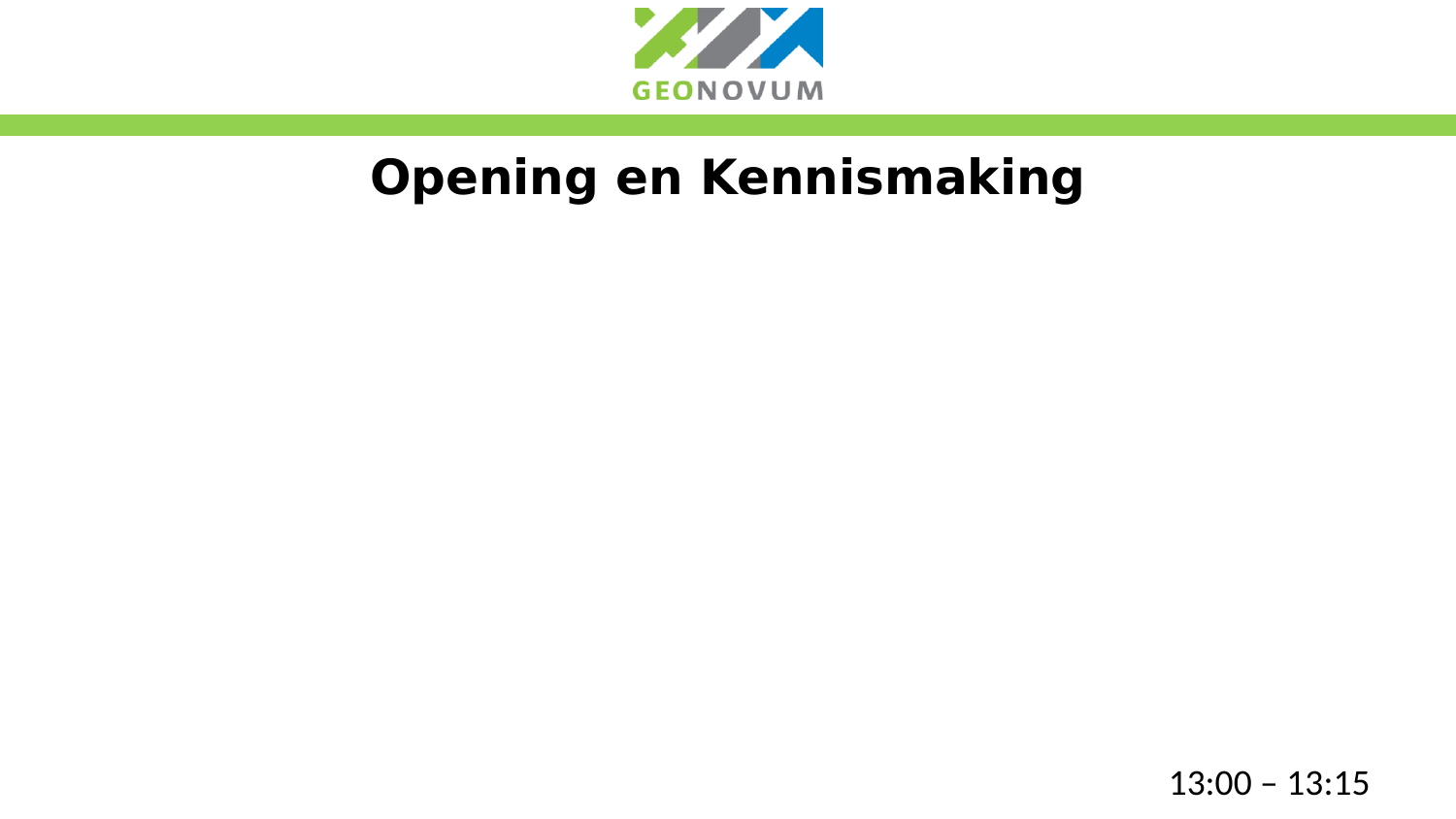

# Opening en Kennismaking

13:00 – 13:15